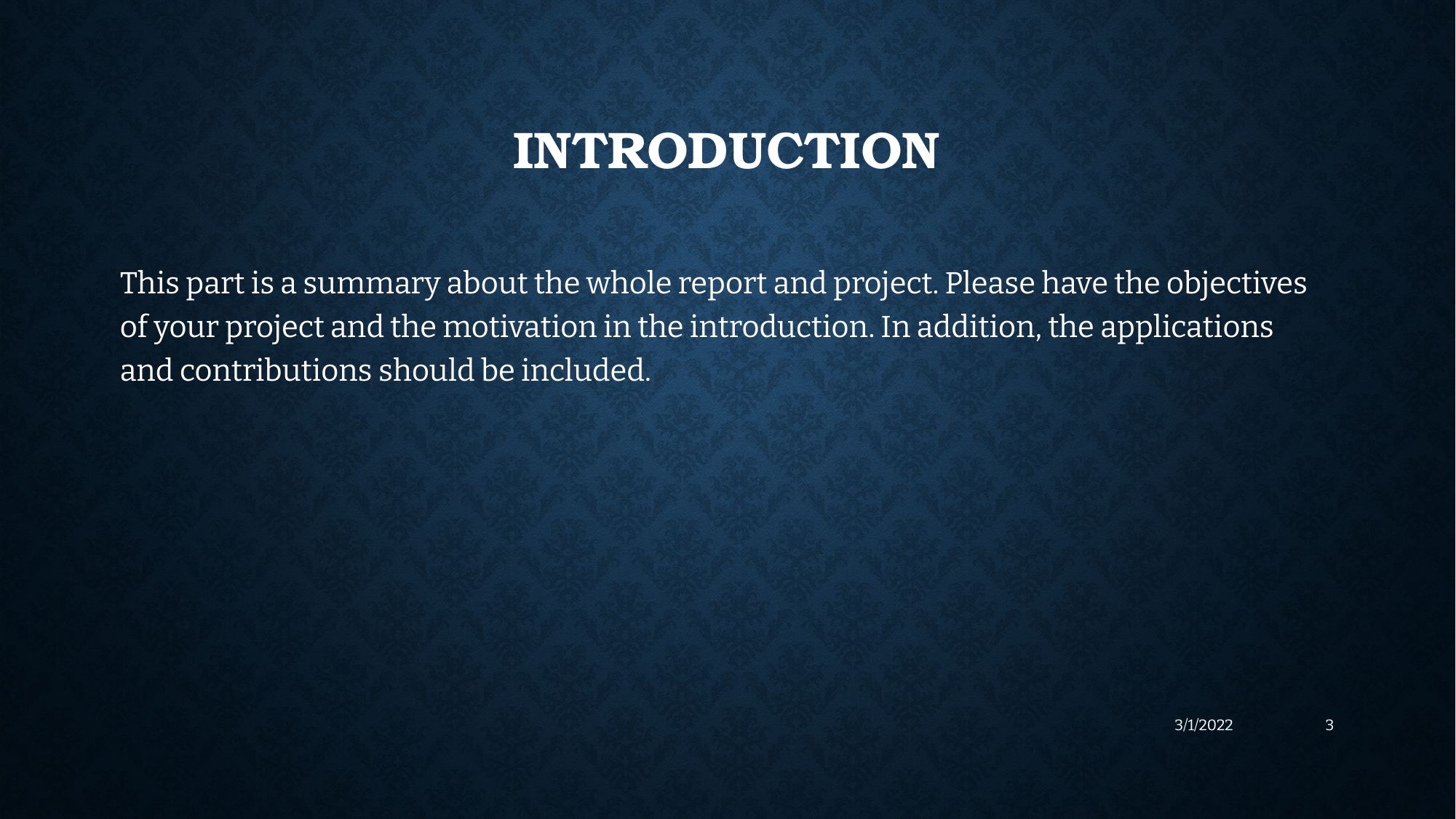

# INTRODUCTION
This part is a summary about the whole report and project. Please have the objectives of your project and the motivation in the introduction. In addition, the applications and contributions should be included.
3/1/2022
3